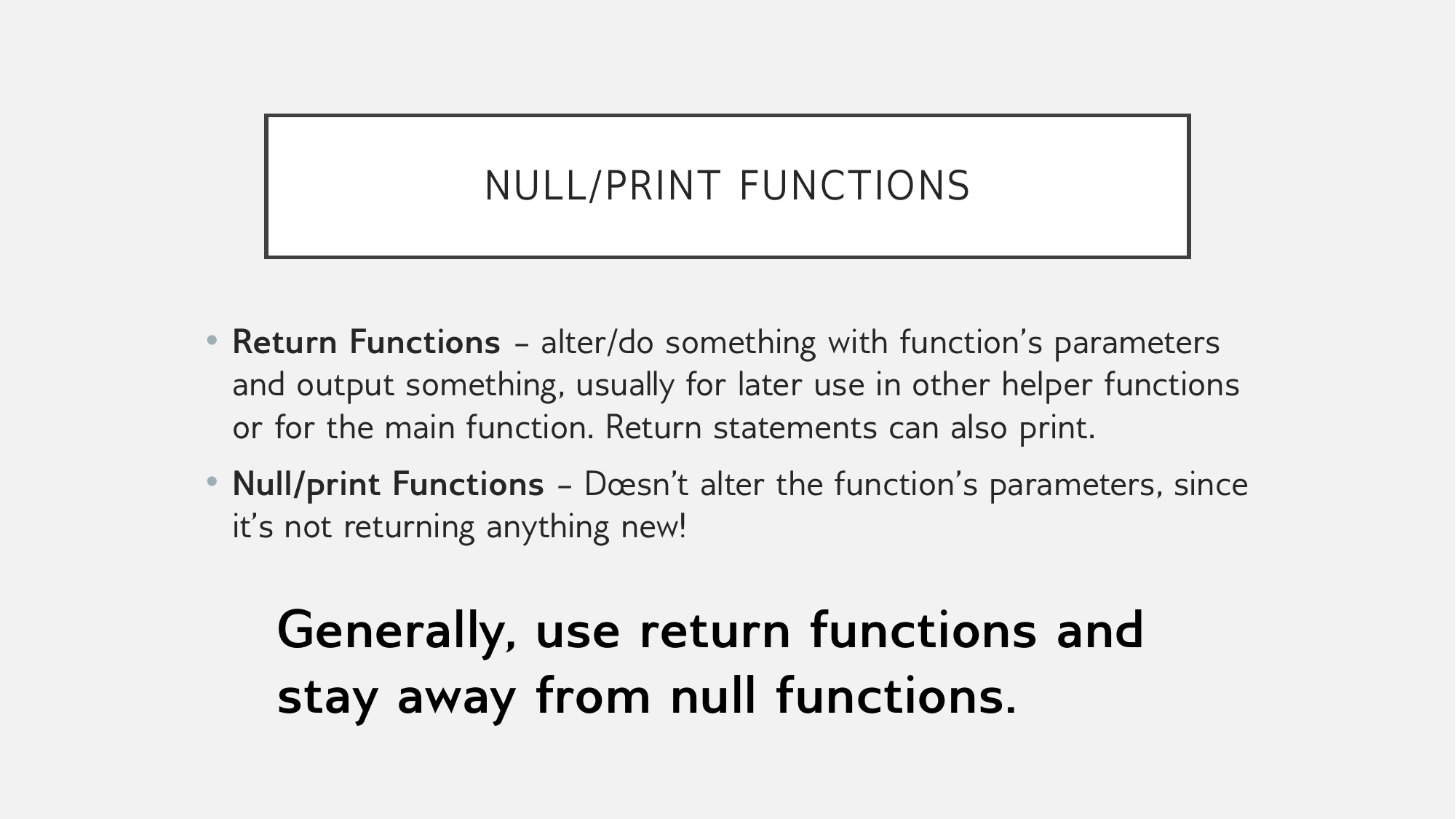

# Null/print functions
Return Functions – alter/do something with function’s parameters and output something, usually for later use in other helper functions or for the main function. Return statements can also print.
Null/print Functions – Doesn’t alter the function’s parameters, since it’s not returning anything new!
Generally, use return functions and stay away from null functions.